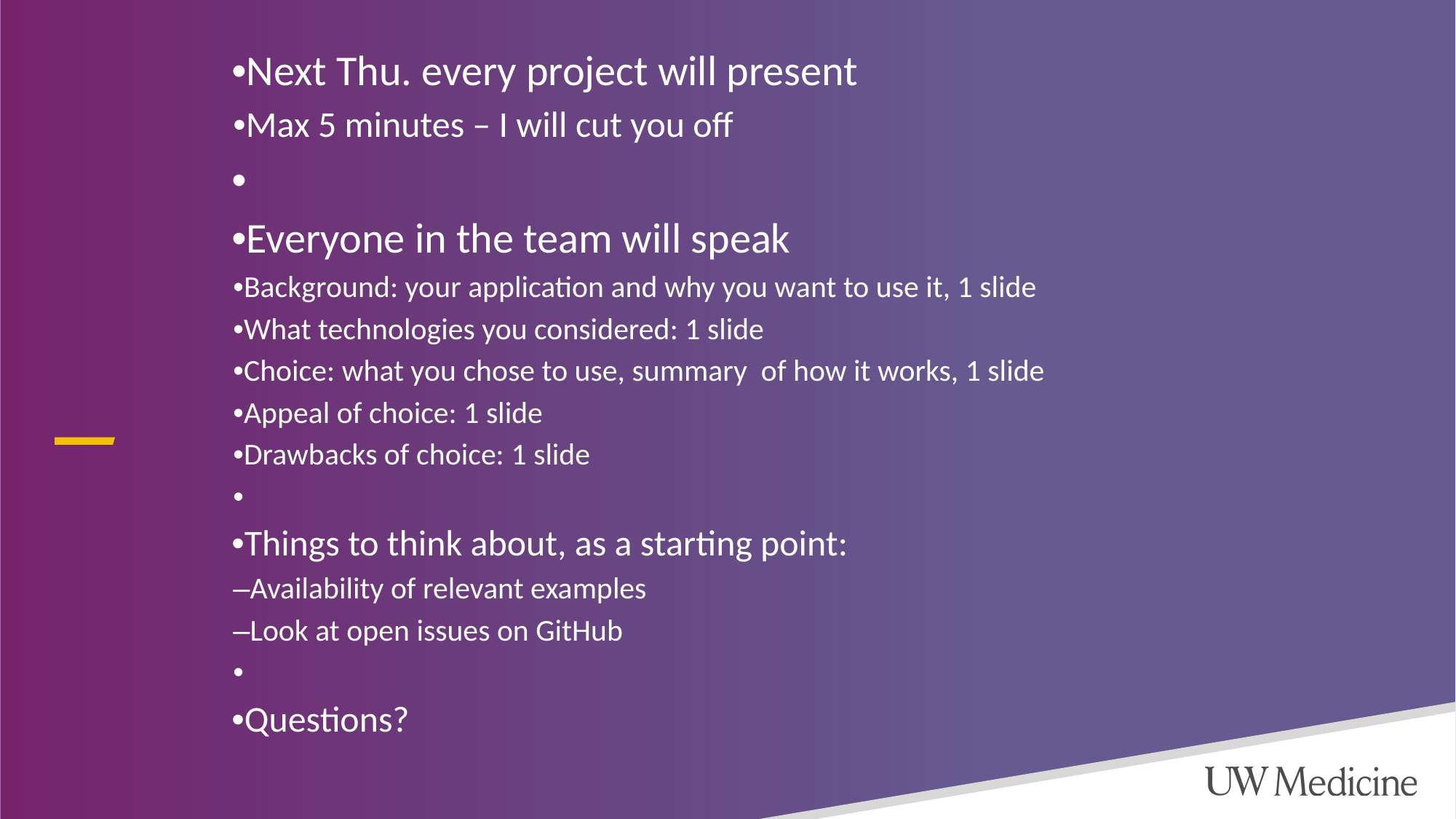

•Next Thu. every project will present
•Max 5 minutes – I will cut you off
•
•Everyone in the team will speak
•Background: your application and why you want to use it, 1 slide
•What technologies you considered: 1 slide
•Choice: what you chose to use, summary  of how it works, 1 slide
•Appeal of choice: 1 slide
•Drawbacks of choice: 1 slide
•
•Things to think about, as a starting point:
–Availability of relevant examples
–Look at open issues on GitHub
•
•Questions?